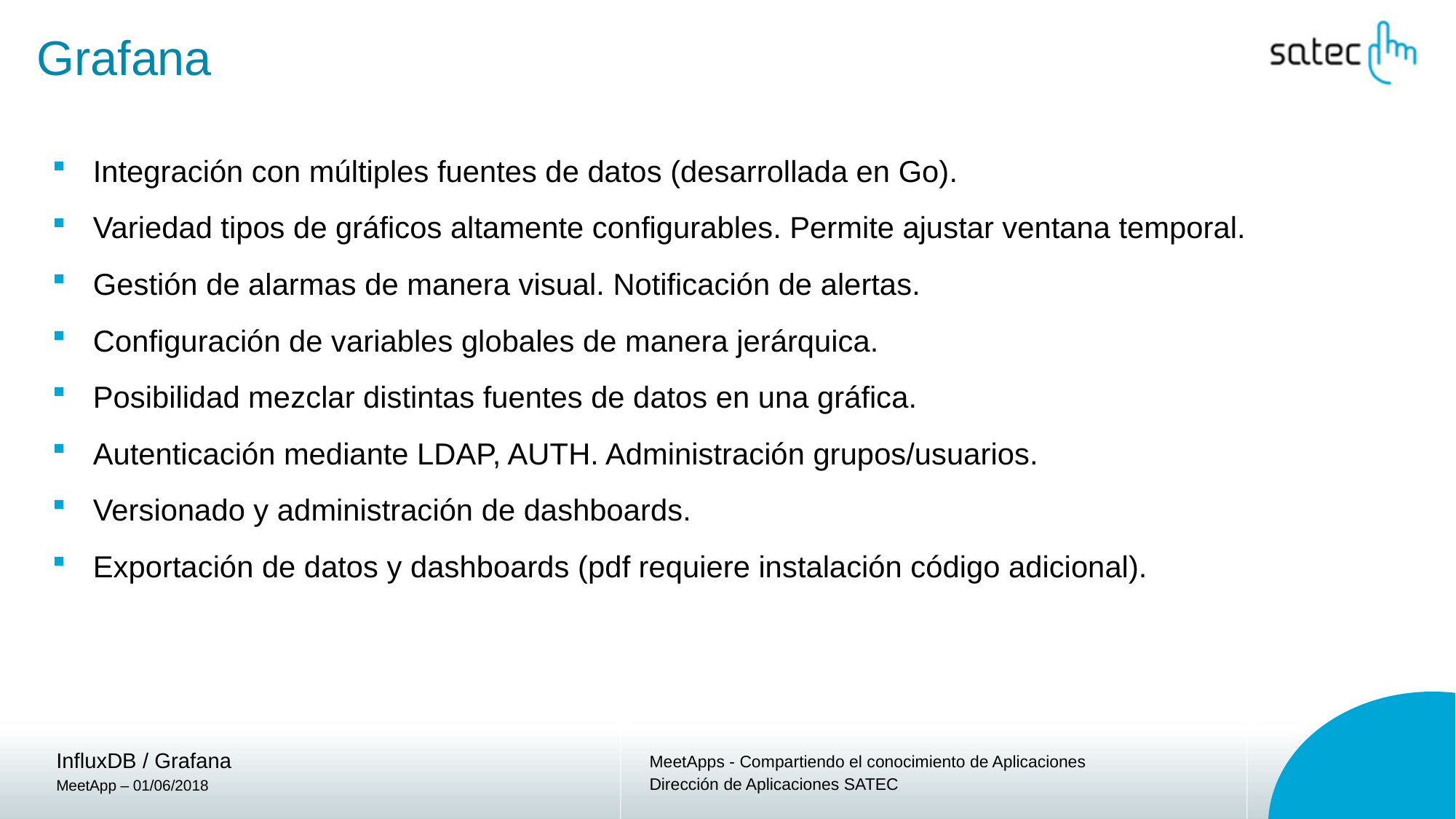

# Grafana
Integración con múltiples fuentes de datos (desarrollada en Go).
Variedad tipos de gráficos altamente configurables. Permite ajustar ventana temporal.
Gestión de alarmas de manera visual. Notificación de alertas.
Configuración de variables globales de manera jerárquica.
Posibilidad mezclar distintas fuentes de datos en una gráfica.
Autenticación mediante LDAP, AUTH. Administración grupos/usuarios.
Versionado y administración de dashboards.
Exportación de datos y dashboards (pdf requiere instalación código adicional).